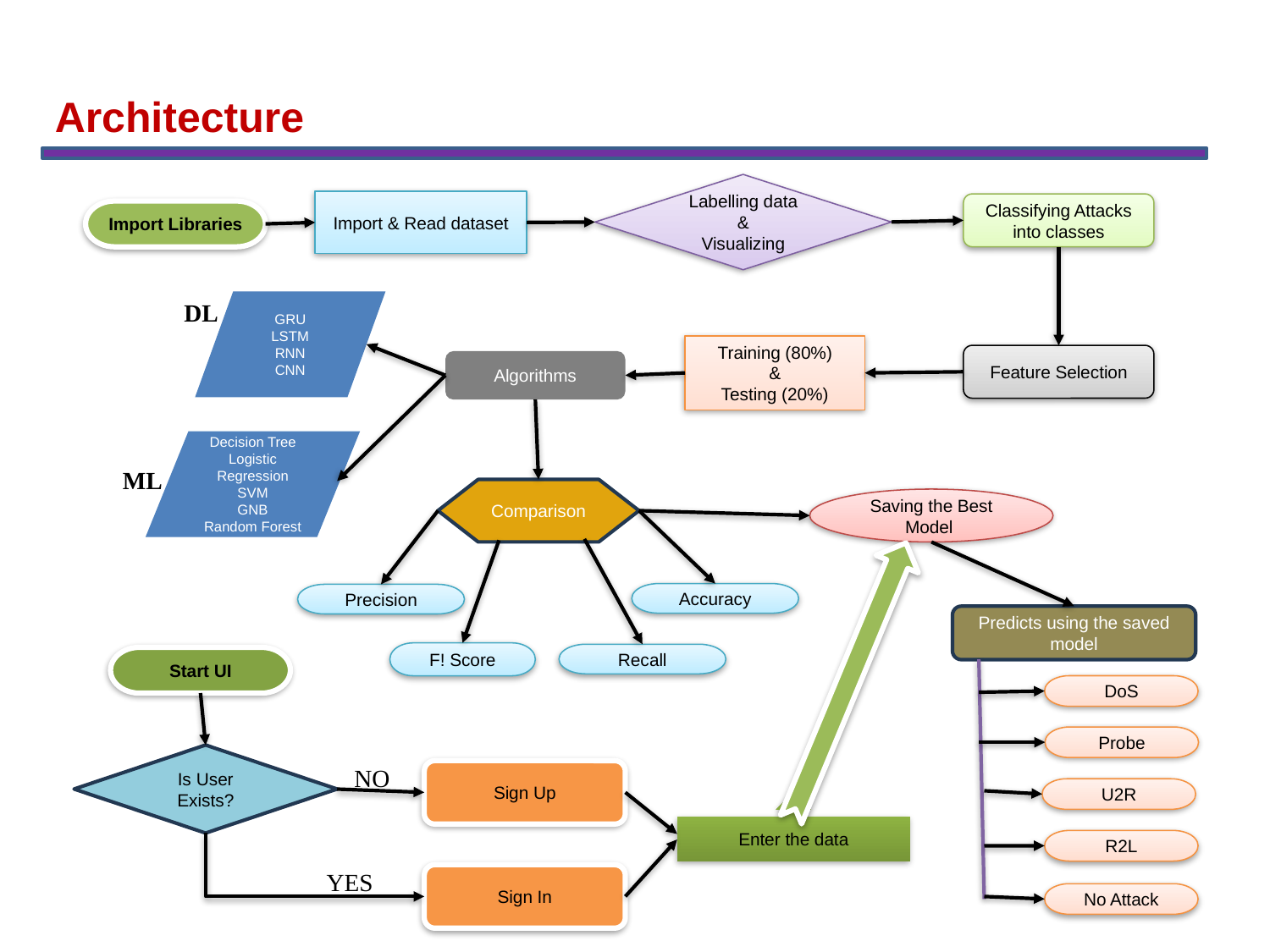

Architecture

Labelling data
&
Visualizing
Import & Read dataset
Classifying Attacks into classes
Import Libraries
DL
GRU
LSTM
RNN
CNN
Training (80%)
&
Testing (20%)
Feature Selection
Algorithms
Decision Tree
Logistic Regression
SVM
GNB
Random Forest
ML
Comparison
Saving the Best Model
Accuracy
Precision
Predicts using the saved model
F! Score
Recall
Start UI

DoS
Probe
NO
Is User Exists?
Sign Up
U2R
Enter the data
R2L
YES
Sign In
No Attack